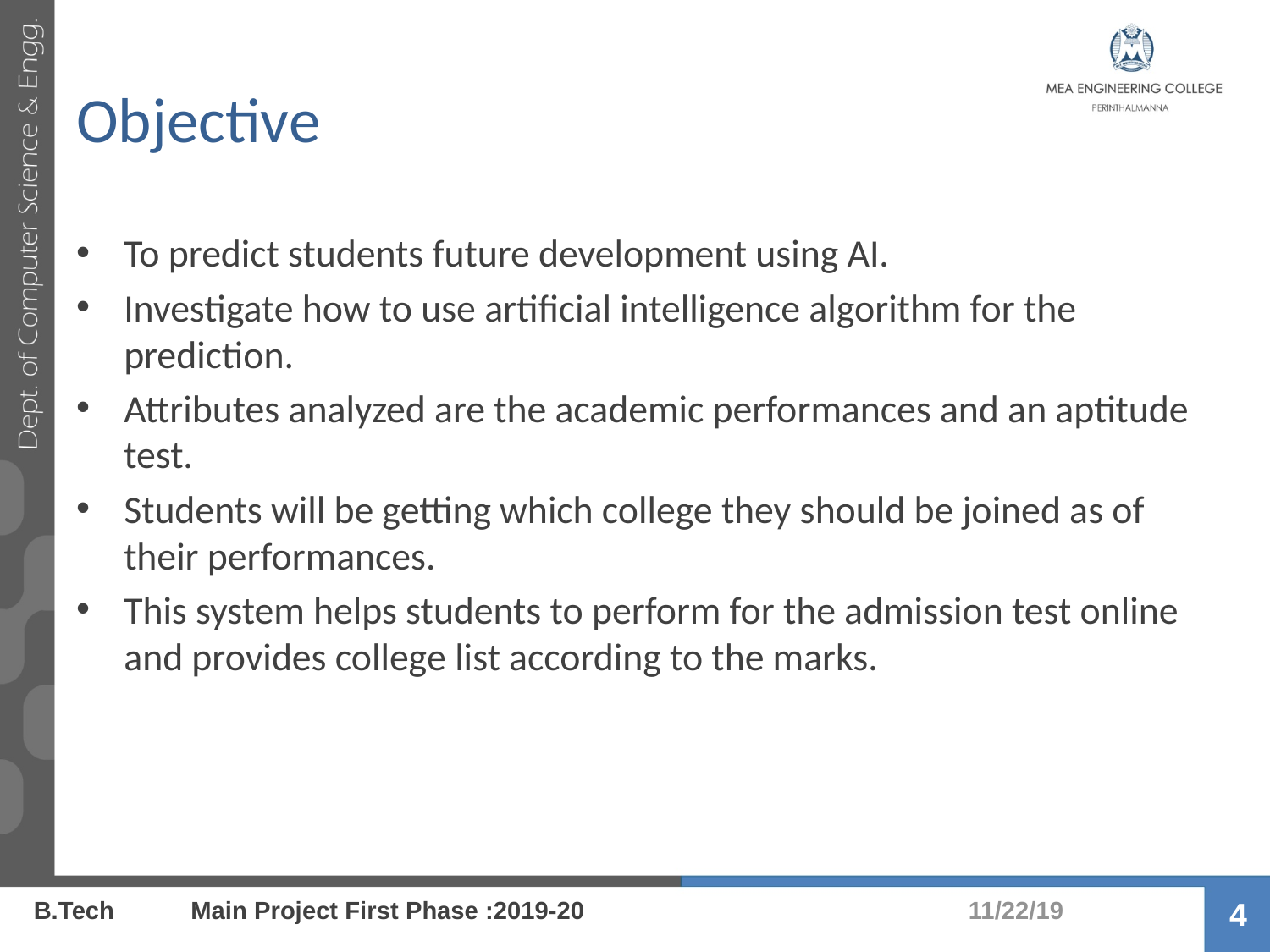

# Objective
To predict students future development using AI.
Investigate how to use artificial intelligence algorithm for the prediction.
Attributes analyzed are the academic performances and an aptitude test.
Students will be getting which college they should be joined as of their performances.
This system helps students to perform for the admission test online and provides college list according to the marks.

11/22/19
B.Tech           Main Project First Phase :2019-20
4